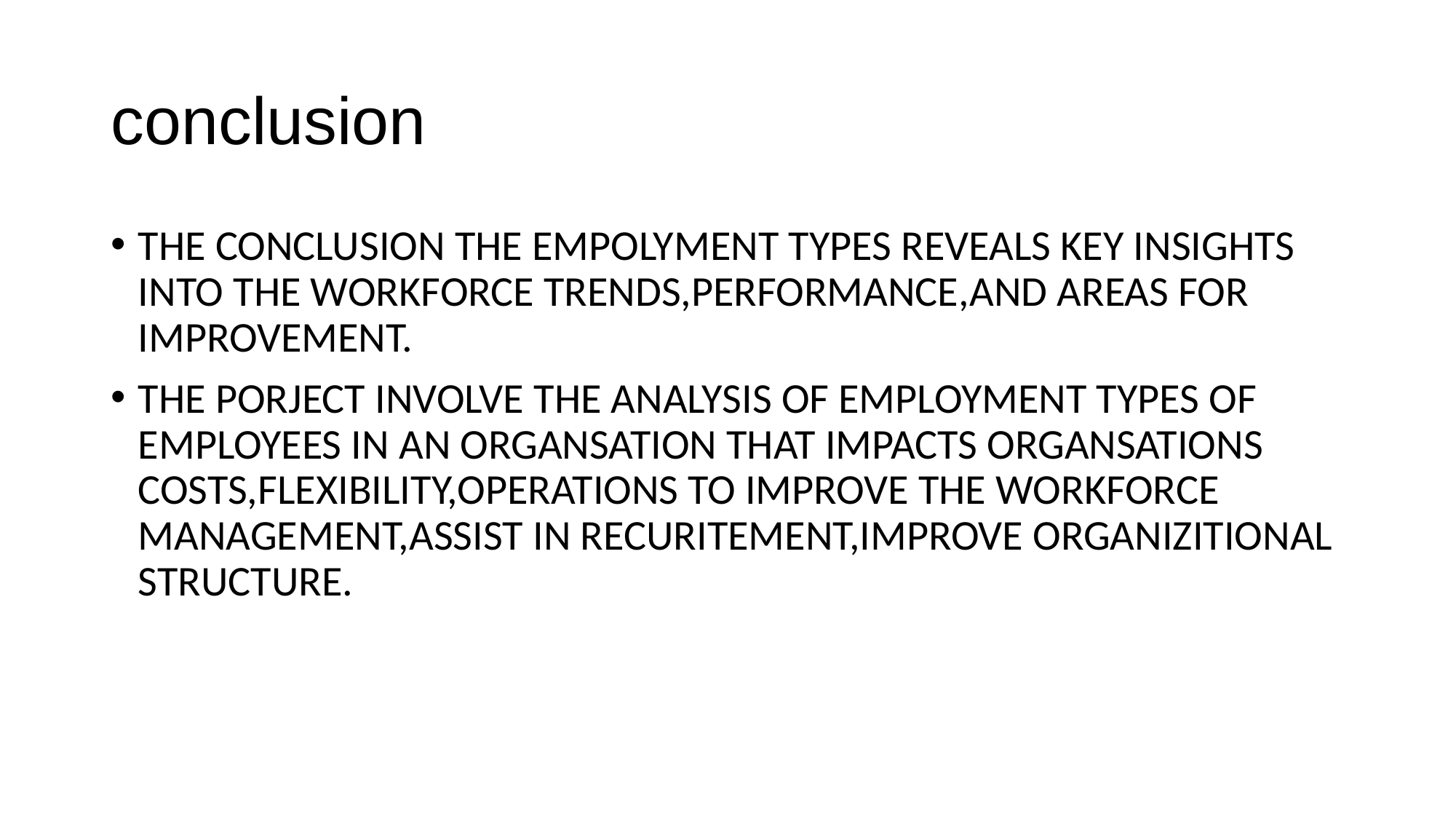

# conclusion
THE CONCLUSION THE EMPOLYMENT TYPES REVEALS KEY INSIGHTS INTO THE WORKFORCE TRENDS,PERFORMANCE,AND AREAS FOR IMPROVEMENT.
THE PORJECT INVOLVE THE ANALYSIS OF EMPLOYMENT TYPES OF EMPLOYEES IN AN ORGANSATION THAT IMPACTS ORGANSATIONS COSTS,FLEXIBILITY,OPERATIONS TO IMPROVE THE WORKFORCE MANAGEMENT,ASSIST IN RECURITEMENT,IMPROVE ORGANIZITIONAL STRUCTURE.